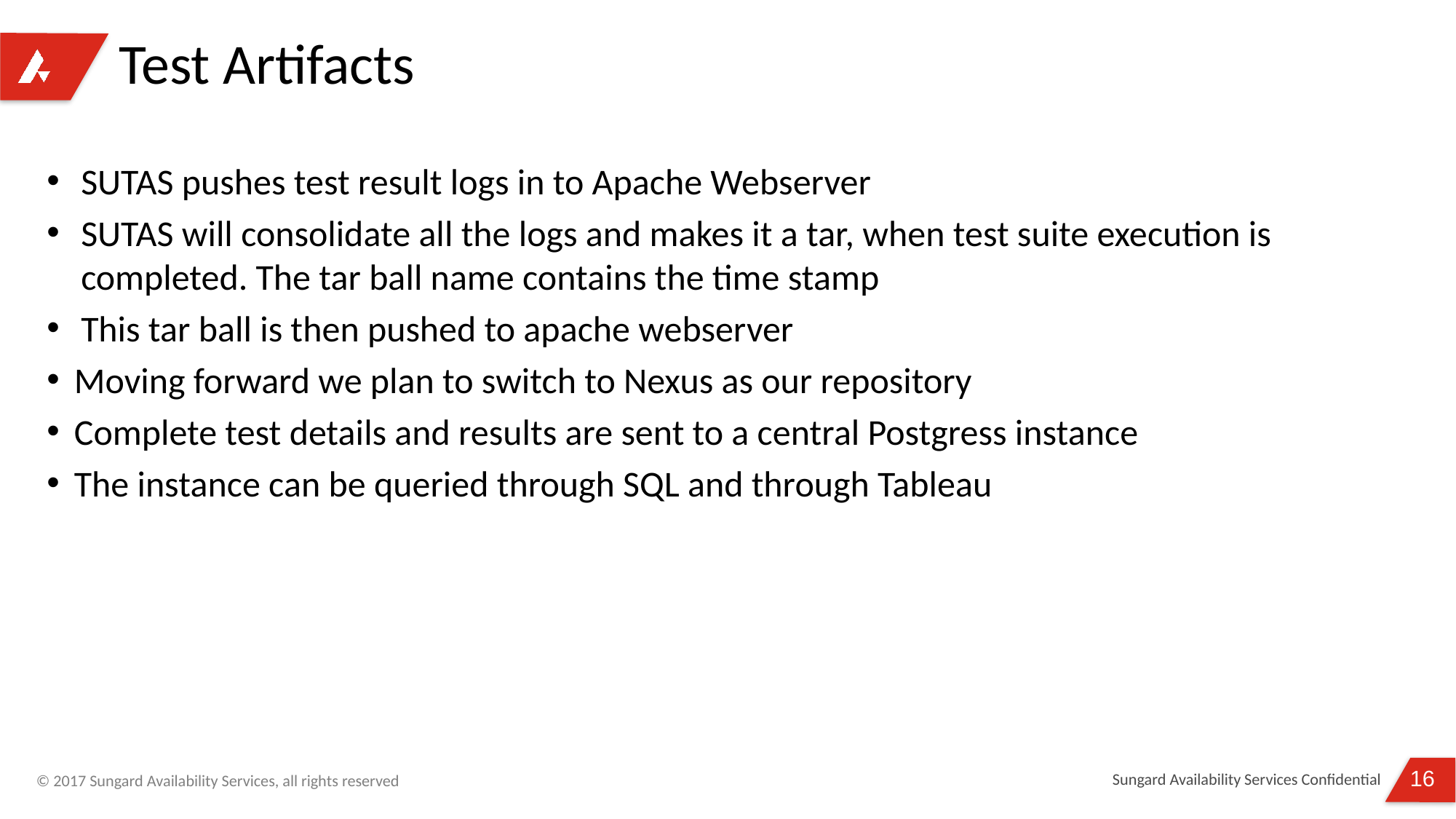

# Test Artifacts
SUTAS pushes test result logs in to Apache Webserver
SUTAS will consolidate all the logs and makes it a tar, when test suite execution is completed. The tar ball name contains the time stamp
This tar ball is then pushed to apache webserver
Moving forward we plan to switch to Nexus as our repository
Complete test details and results are sent to a central Postgress instance
The instance can be queried through SQL and through Tableau
Sungard Availability Services Confidential